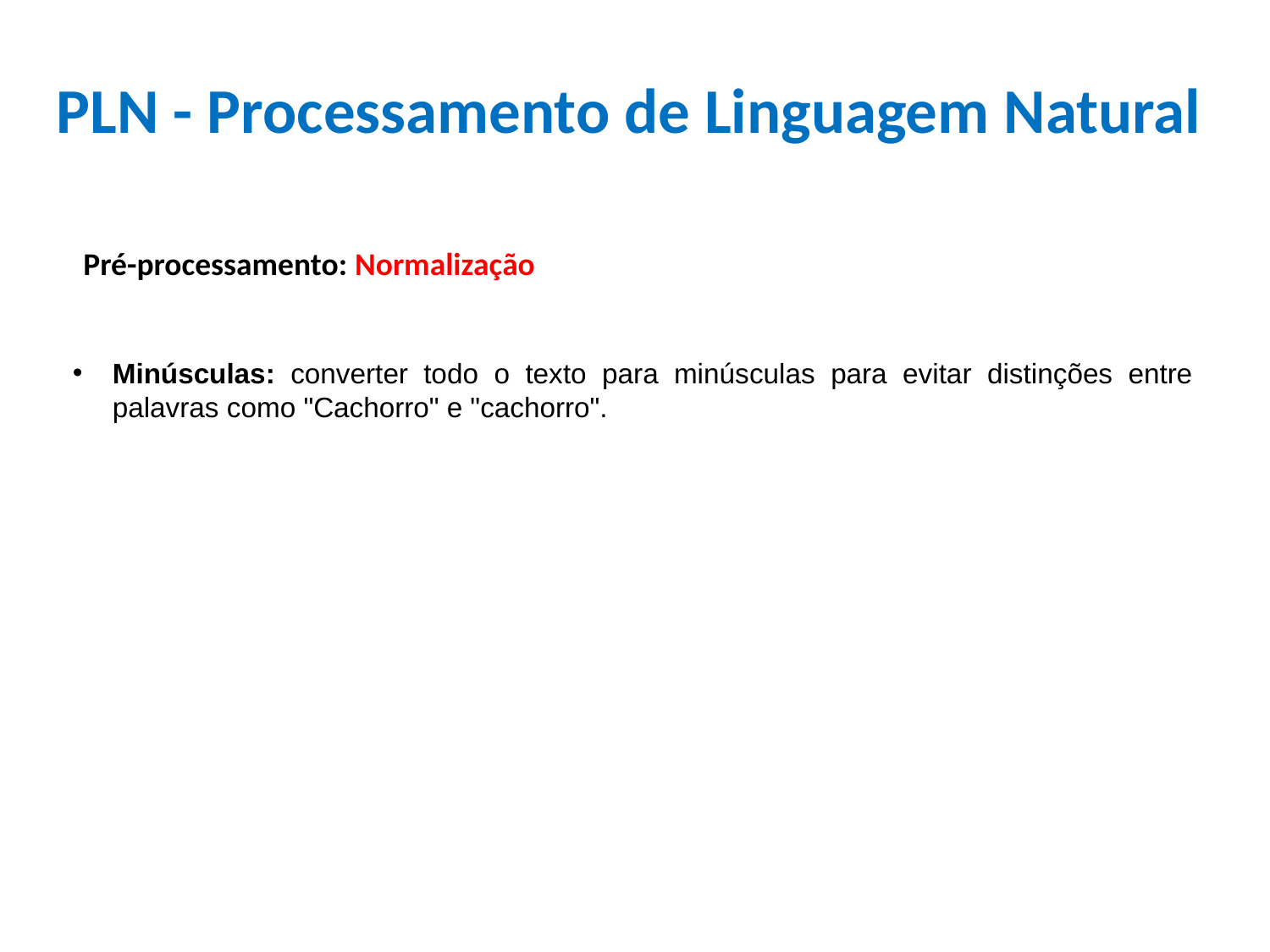

PLN - Processamento de Linguagem Natural
Pré-processamento: Normalização
Minúsculas: converter todo o texto para minúsculas para evitar distinções entre palavras como "Cachorro" e "cachorro".